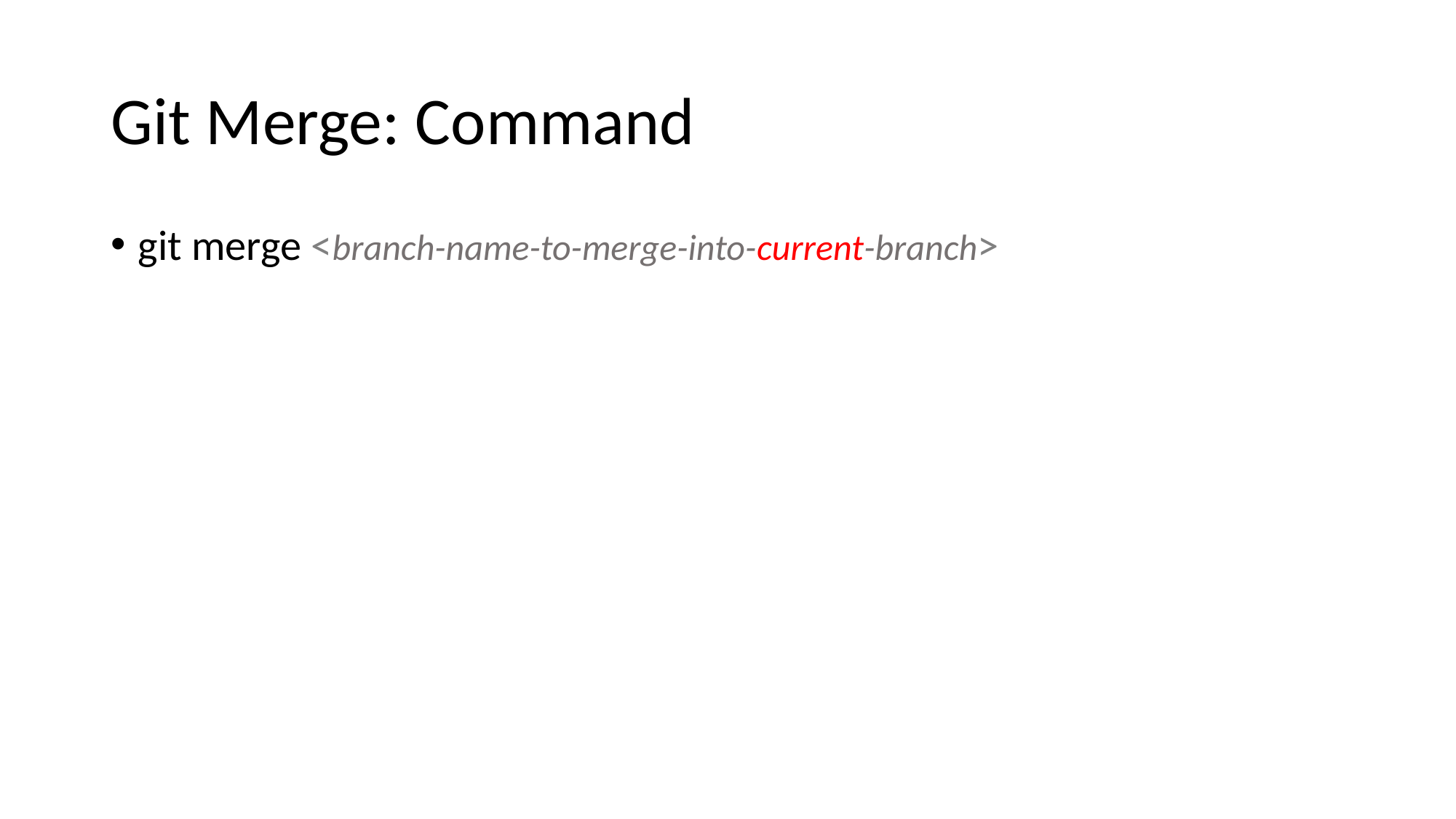

# Git Merge: Command
git merge <branch-name-to-merge-into-current-branch>